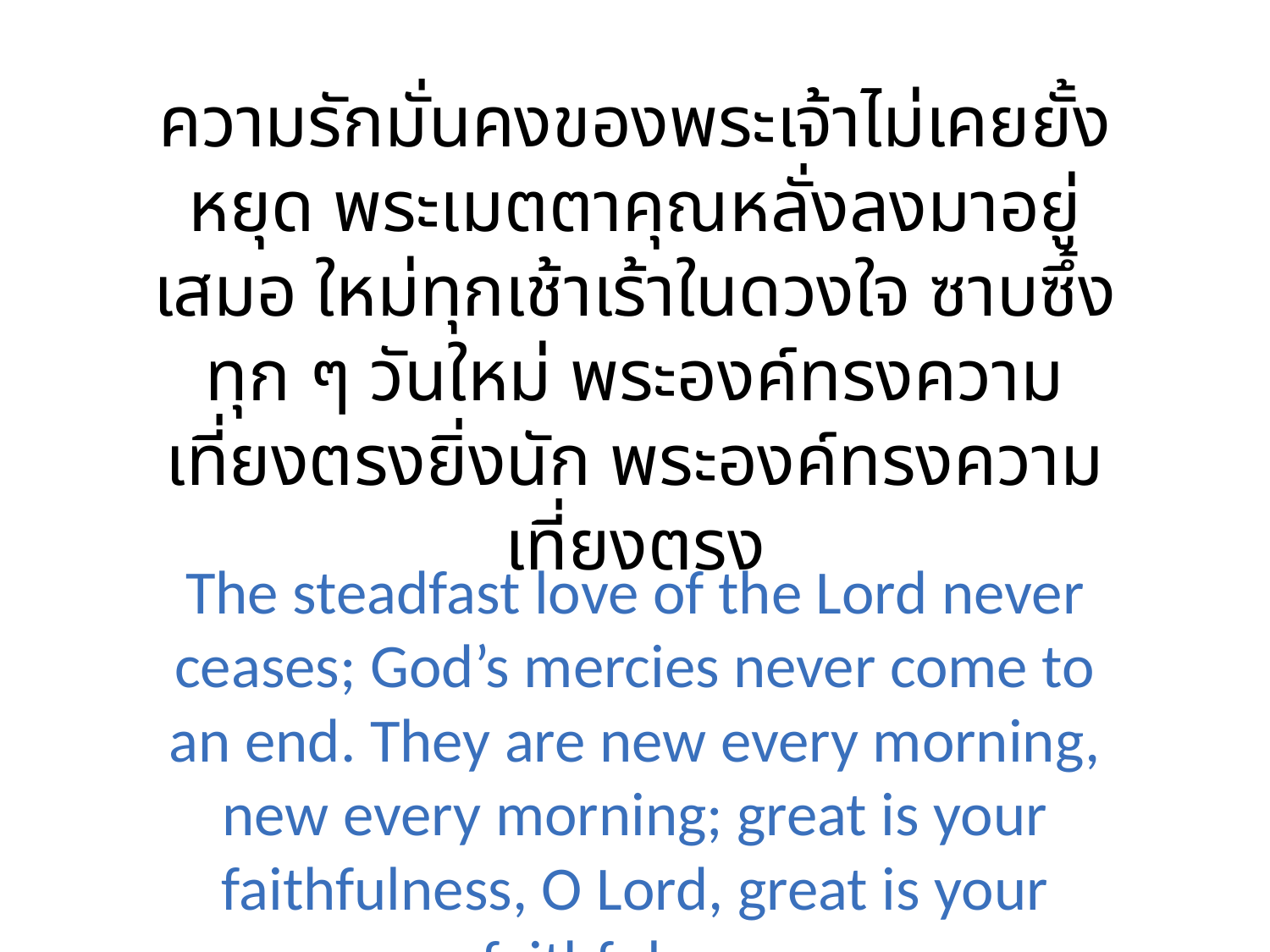

ความรักมั่นคงของพระเจ้าไม่เคยยั้งหยุด พระเมตตาคุณหลั่งลงมาอยู่เสมอ ใหม่ทุกเช้าเร้าในดวงใจ ซาบซึ้งทุก ๆ วันใหม่ พระองค์ทรงความเที่ยงตรงยิ่งนัก พระองค์ทรงความเที่ยงตรง

The steadfast love of the Lord never ceases; God’s mercies never come to an end. They are new every morning, new every morning; great is your faithfulness, O Lord, great is your faithfulness.